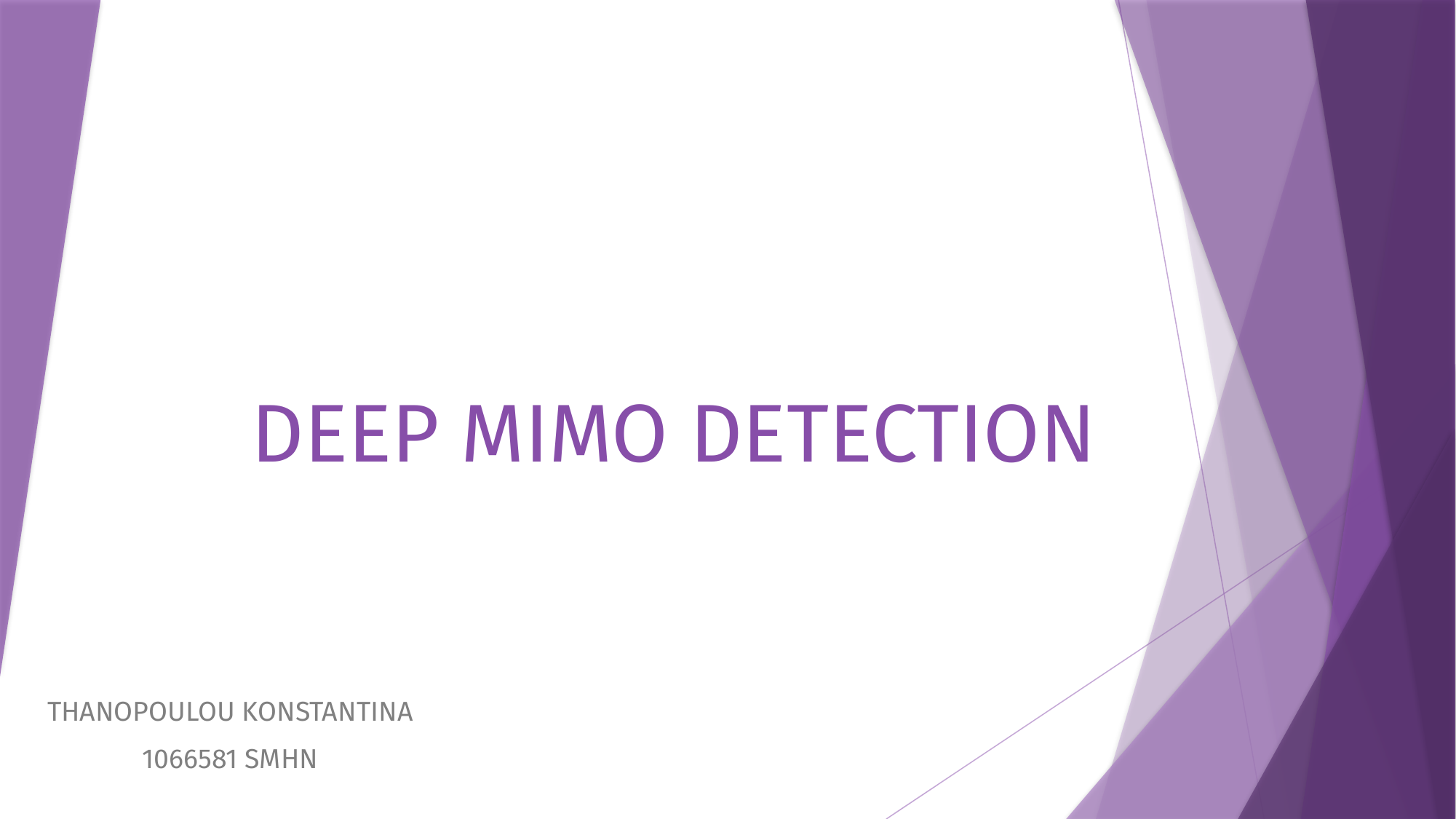

# DEEP MIMO DETECTION
THANOPOULOU KONSTANTINA
1066581 SMHN